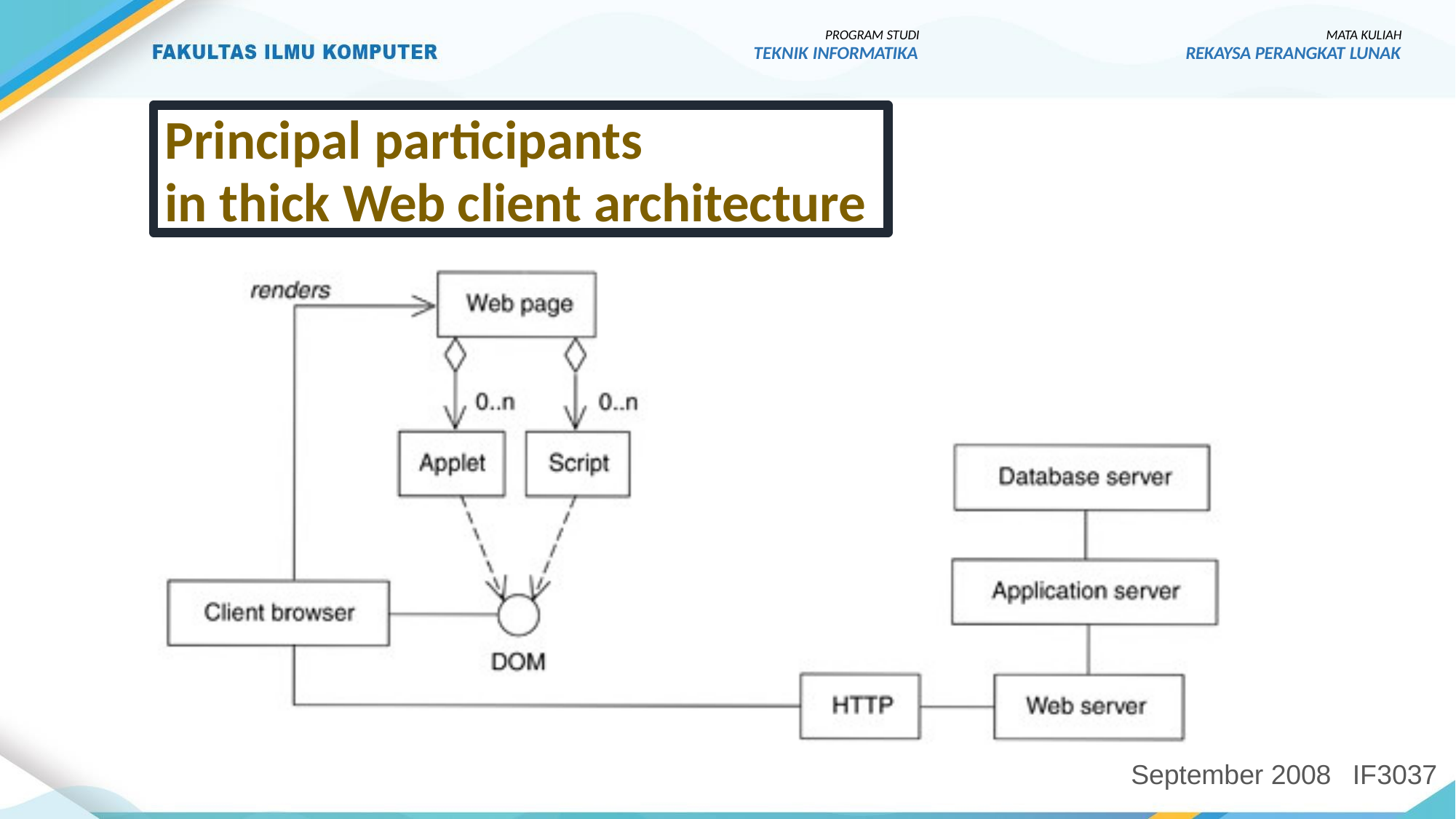

PROGRAM STUDI
TEKNIK INFORMATIKA
MATA KULIAH
REKAYSA PERANGKAT LUNAK
Principal participants
in thick Web client architecture

September 2008
IF3037